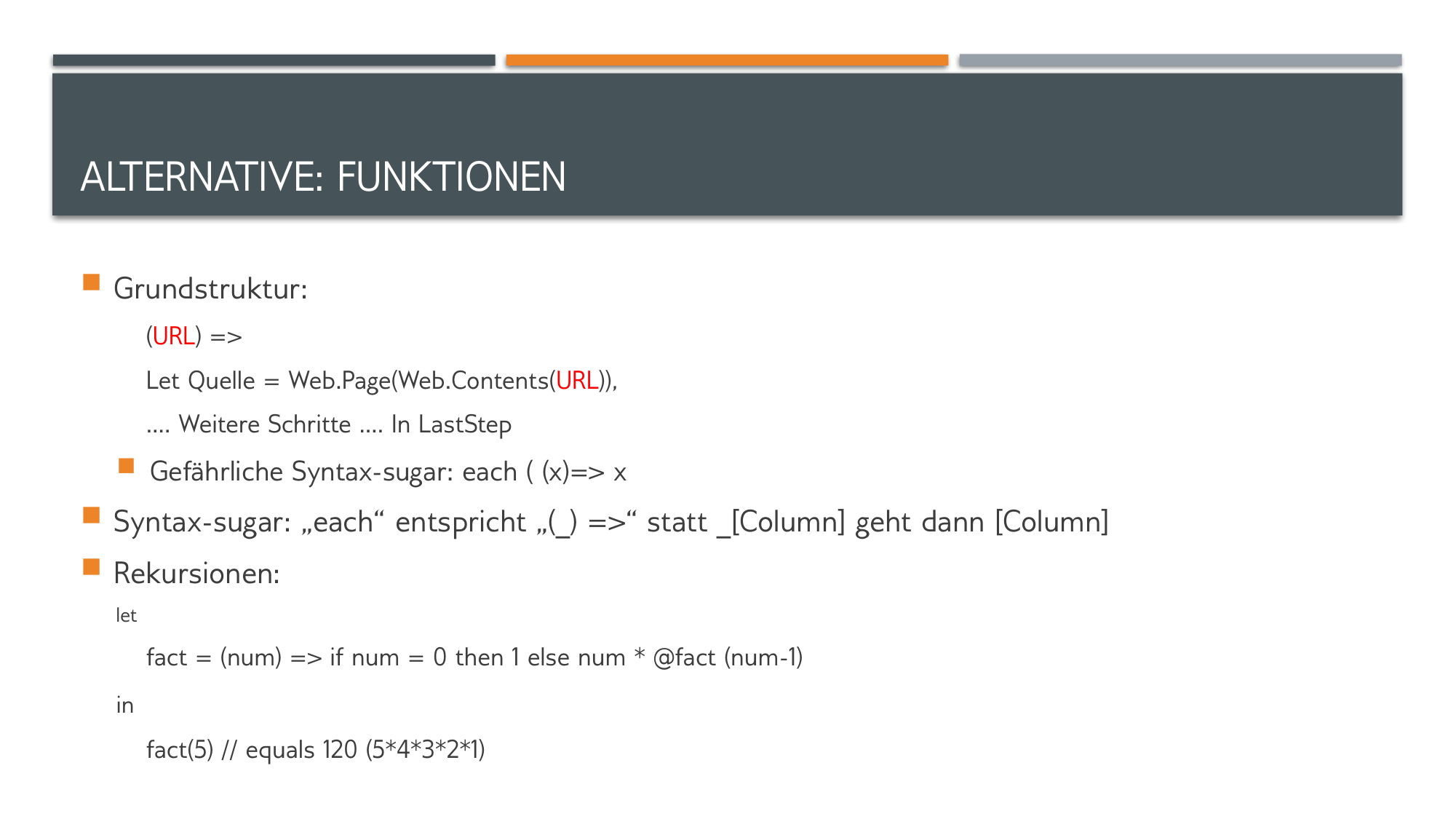

# Alternative: Funktionen
Grundstruktur:
(URL) =>
Let Quelle = Web.Page(Web.Contents(URL)),
…. Weitere Schritte …. In LastStep
Gefährliche Syntax-sugar: each ( (x)=> x
Syntax-sugar: „each“ entspricht „(_) =>“ statt _[Column] geht dann [Column]
Rekursionen:
let
fact = (num) => if num = 0 then 1 else num * @fact (num-1)
in
fact(5) // equals 120 (5*4*3*2*1)